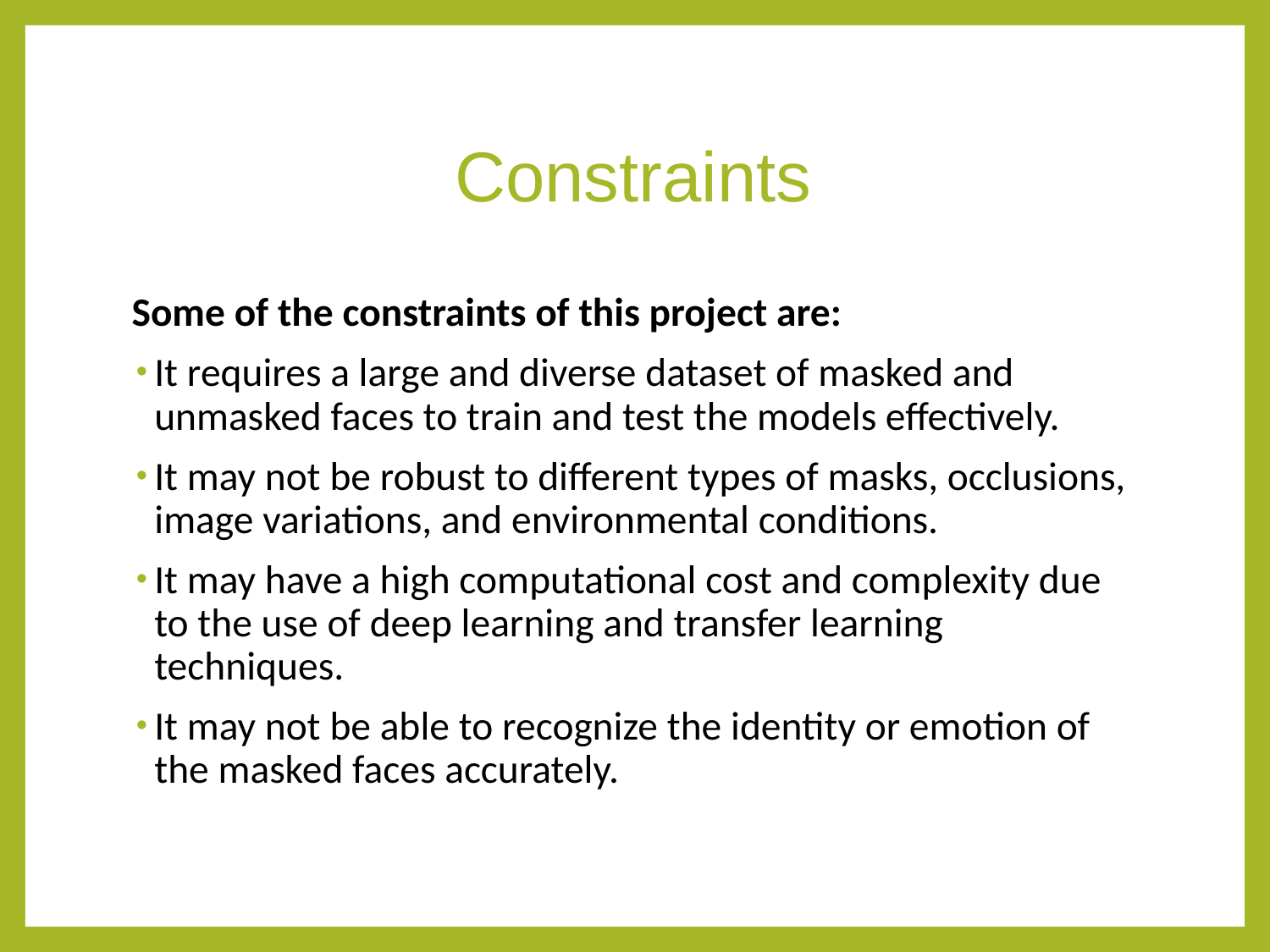

# Constraints
Some of the constraints of this project are:
It requires a large and diverse dataset of masked and unmasked faces to train and test the models effectively.
It may not be robust to different types of masks, occlusions, image variations, and environmental conditions.
It may have a high computational cost and complexity due to the use of deep learning and transfer learning techniques.
It may not be able to recognize the identity or emotion of the masked faces accurately.